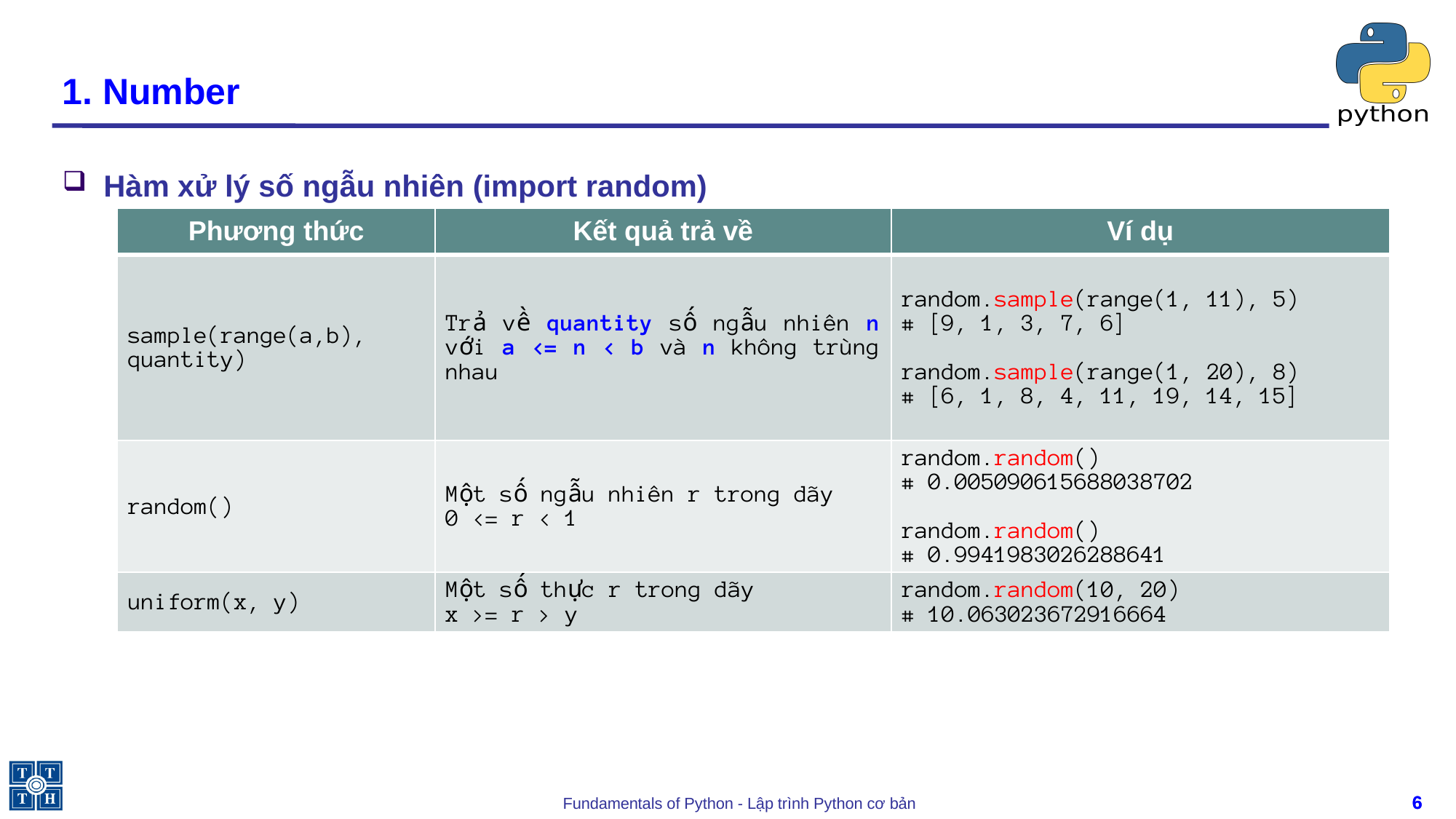

# 1. Number
Hàm xử lý số ngẫu nhiên (import random)
| Phương thức | Kết quả trả về | Ví dụ |
| --- | --- | --- |
| sample(range(a,b), quantity) | Trả về quantity số ngẫu nhiên n với a <= n < b và n không trùng nhau | random.sample(range(1, 11), 5) # [9, 1, 3, 7, 6] random.sample(range(1, 20), 8) # [6, 1, 8, 4, 11, 19, 14, 15] |
| random() | Một số ngẫu nhiên r trong dãy 0 <= r < 1 | random.random() # 0.005090615688038702 random.random() # 0.9941983026288641 |
| uniform(x, y) | Một số thực r trong dãy x >= r > y | random.random(10, 20) # 10.063023672916664 |